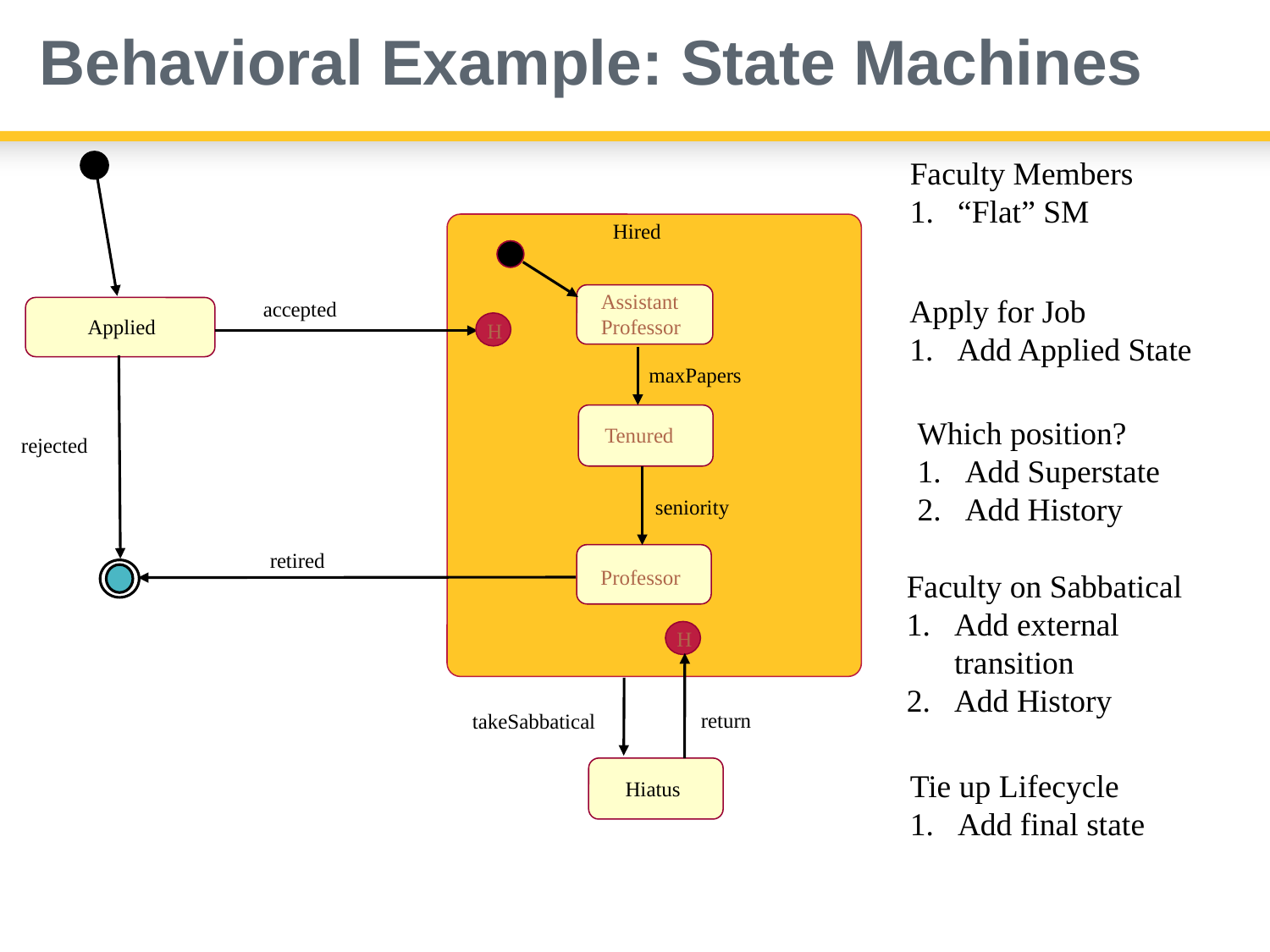

# Behavioral Example: State Machines
Faculty Members
“Flat” SM

Applied

Hired

Assistant
Professor
maxPapers

Tenured
seniority

Professor
Apply for Job
Add Applied State
accepted

H
rejected
retired

Which position?
Add Superstate
Add History
Faculty on Sabbatical
Add external transition
Add History

H
return
takeSabbatical

Hiatus
Tie up Lifecycle
Add final state